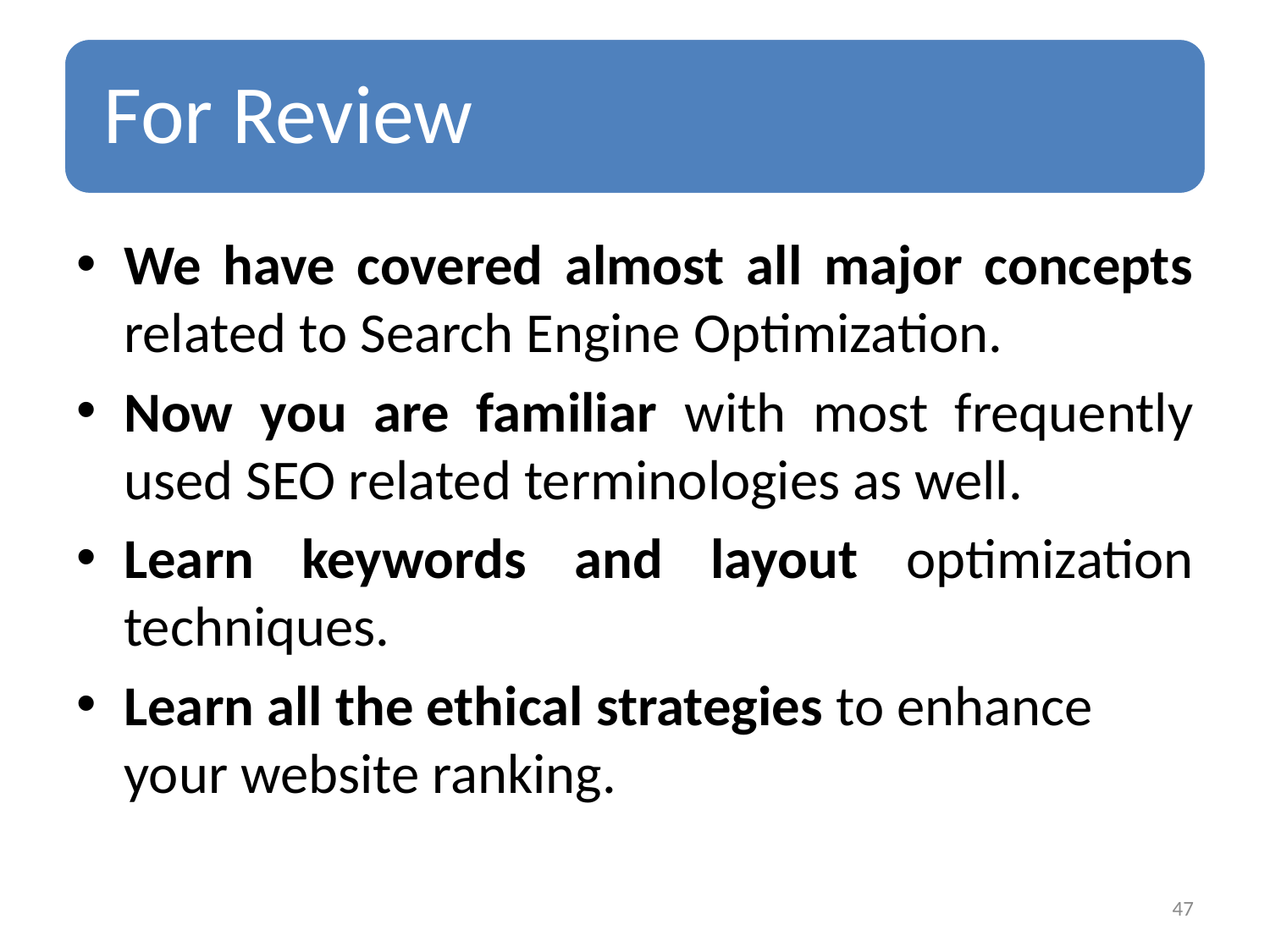

For Review
We have covered almost all major concepts related to Search Engine Optimization.
Now you are familiar with most frequently used SEO related terminologies as well.
Learn keywords and layout optimization techniques.
Learn all the ethical strategies to enhance your website ranking.
47